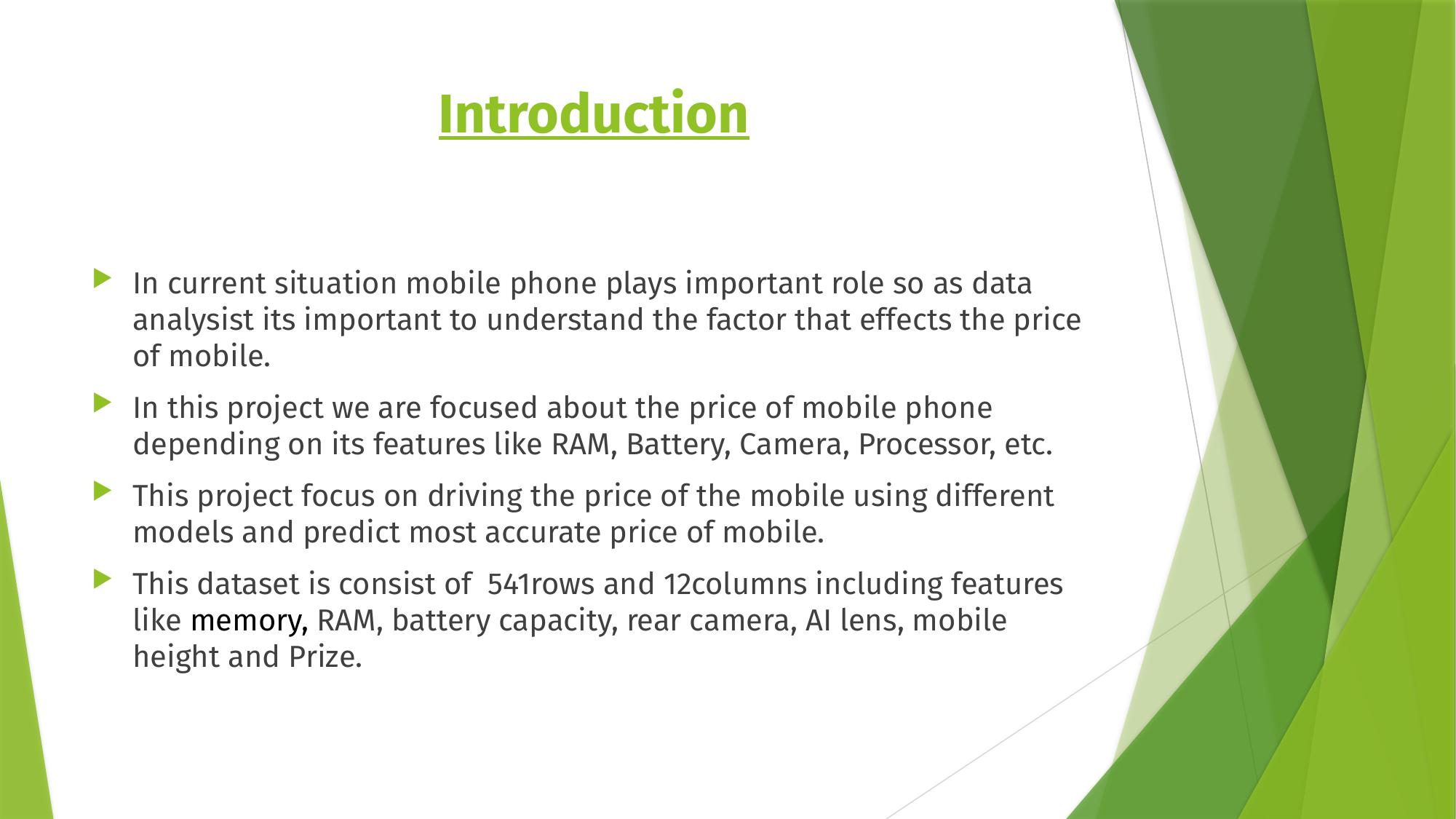

# Introduction
In current situation mobile phone plays important role so as data analysist its important to understand the factor that effects the price of mobile.
In this project we are focused about the price of mobile phone depending on its features like RAM, Battery, Camera, Processor, etc.
This project focus on driving the price of the mobile using different models and predict most accurate price of mobile.
This dataset is consist of  541rows and 12columns including features like memory, RAM, battery capacity, rear camera, AI lens, mobile height and Prize.